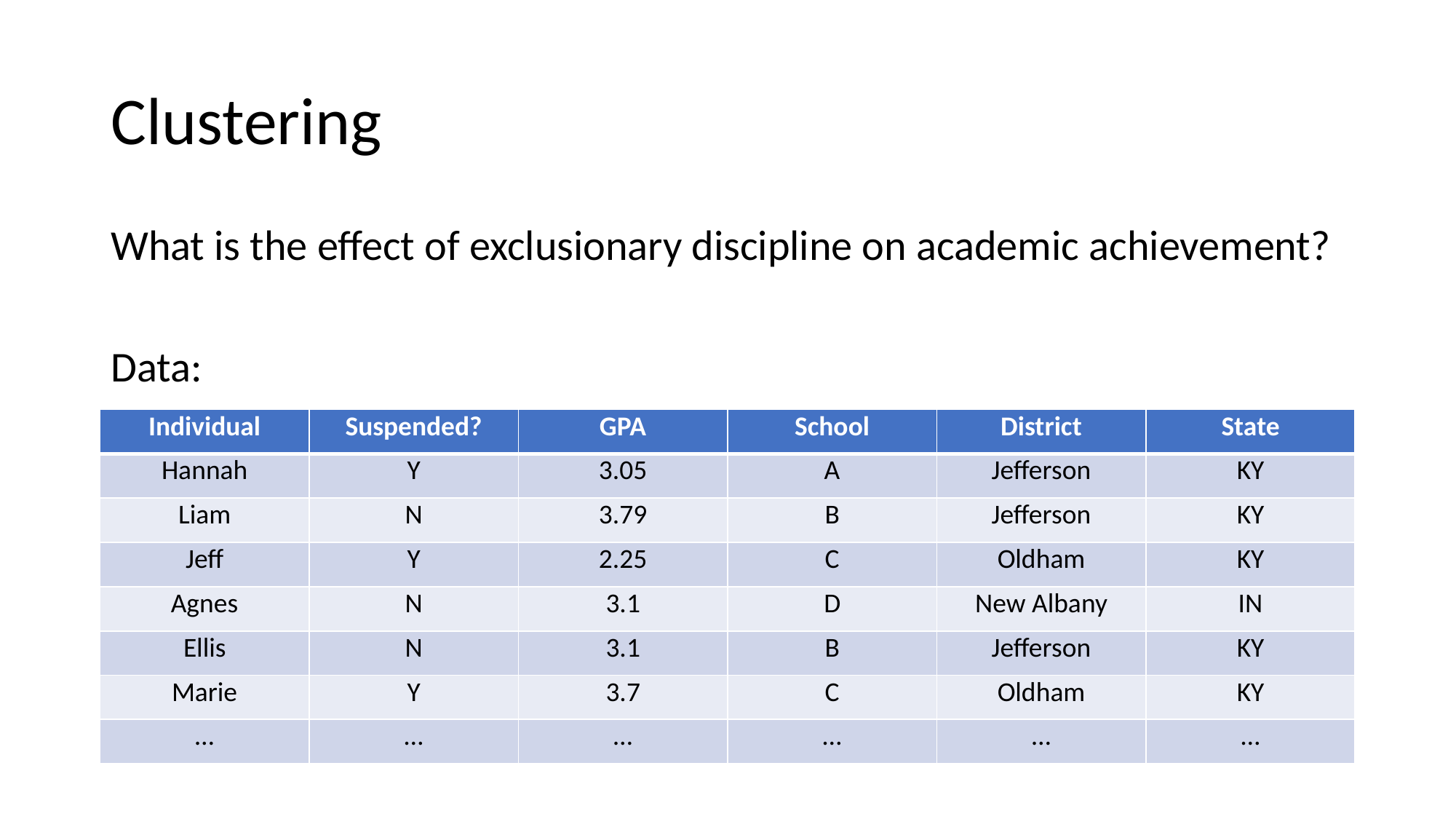

# Clustering
What is the effect of exclusionary discipline on academic achievement?

Data:

| Individual | Suspended? | GPA | School | District | State |
| --- | --- | --- | --- | --- | --- |
| Hannah | Y | 3.05 | A | Jefferson | KY |
| Liam | N | 3.79 | B | Jefferson | KY |
| Jeff | Y | 2.25 | C | Oldham | KY |
| Agnes | N | 3.1 | D | New Albany | IN |
| Ellis | N | 3.1 | B | Jefferson | KY |
| Marie | Y | 3.7 | C | Oldham | KY |
| … | … | … | … | … | … |